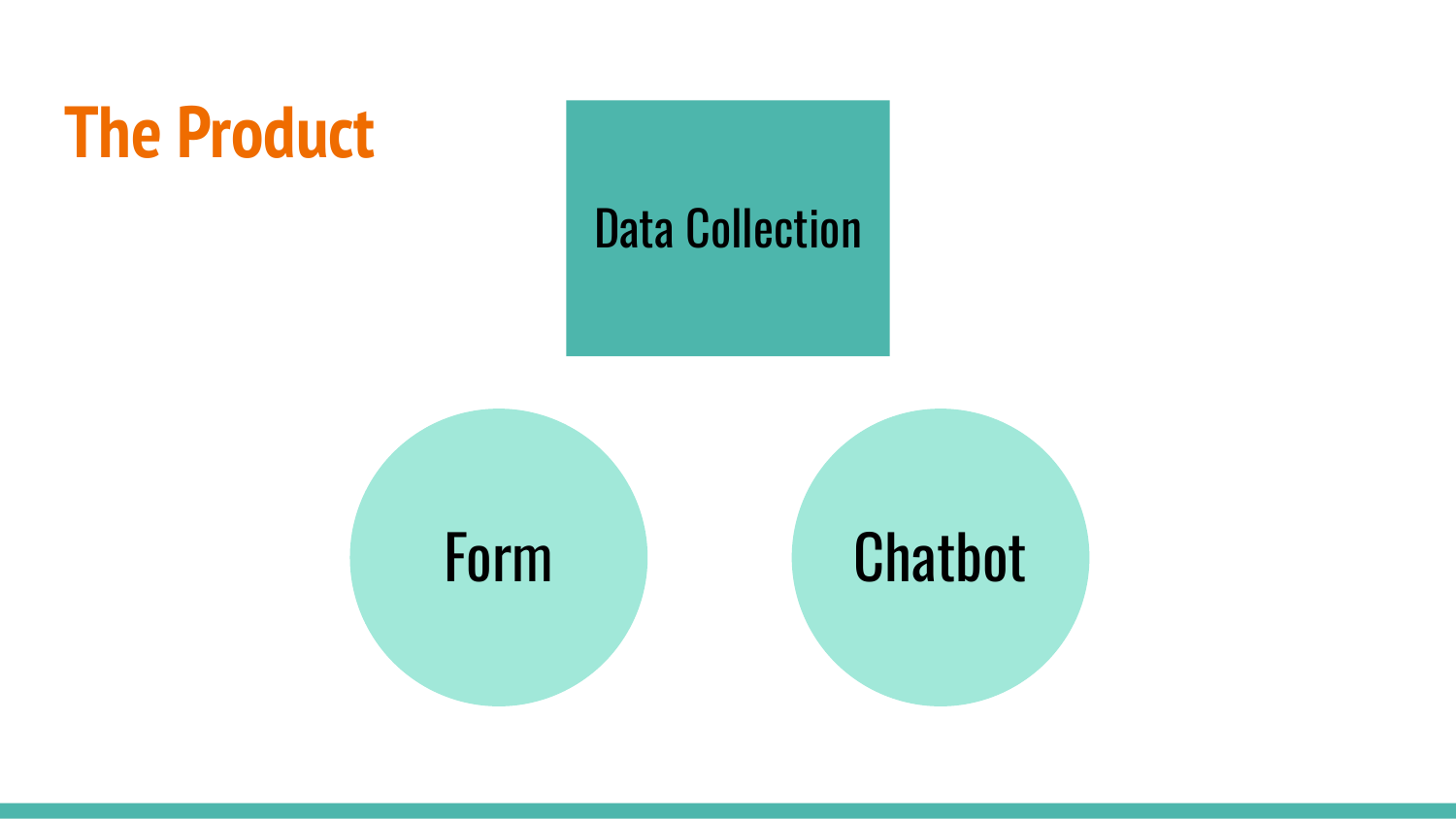

# The Product
Data Collection
Form
Chatbot